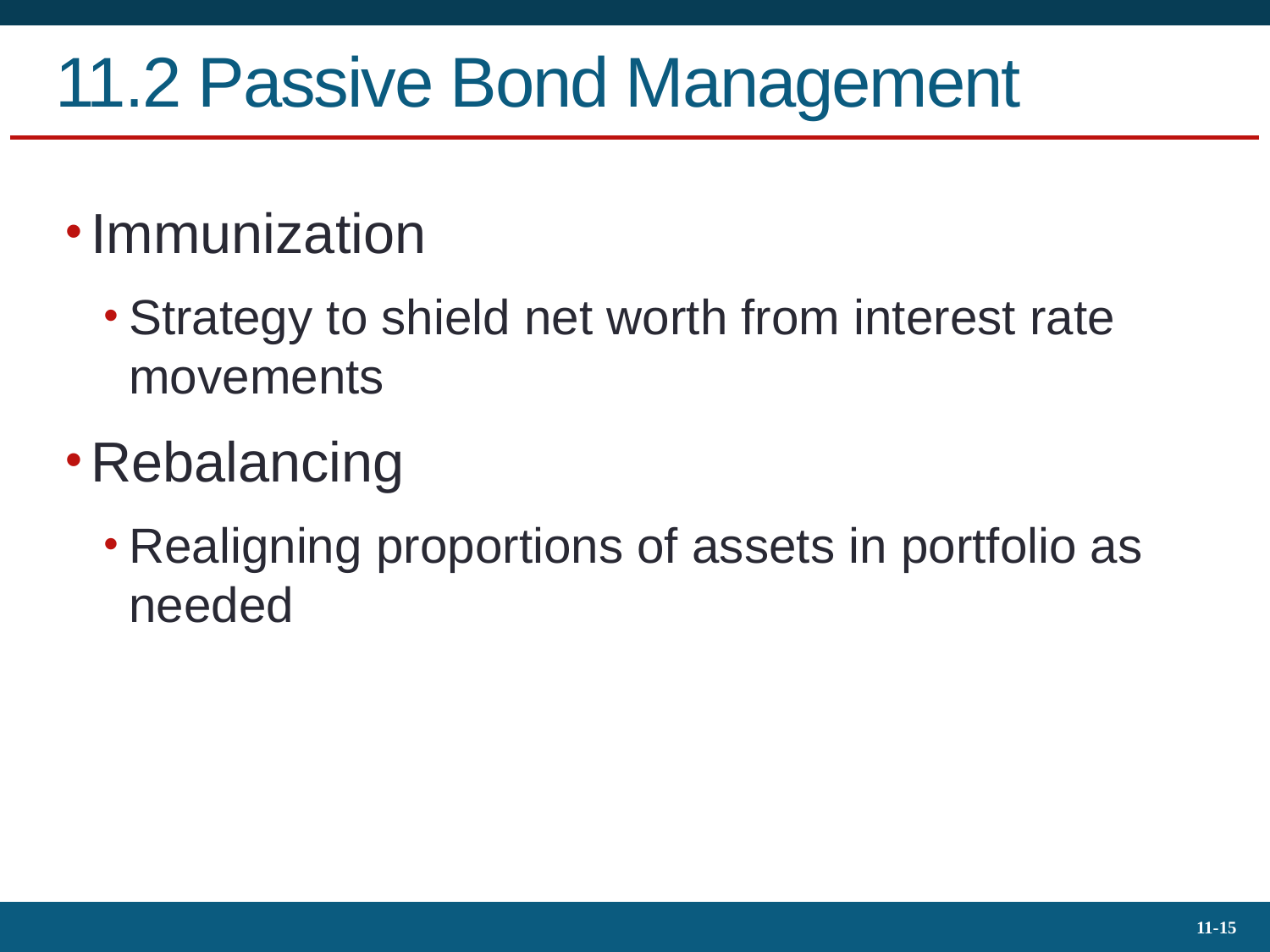

# 11.2 Passive Bond Management
Immunization
Strategy to shield net worth from interest rate movements
Rebalancing
Realigning proportions of assets in portfolio as needed